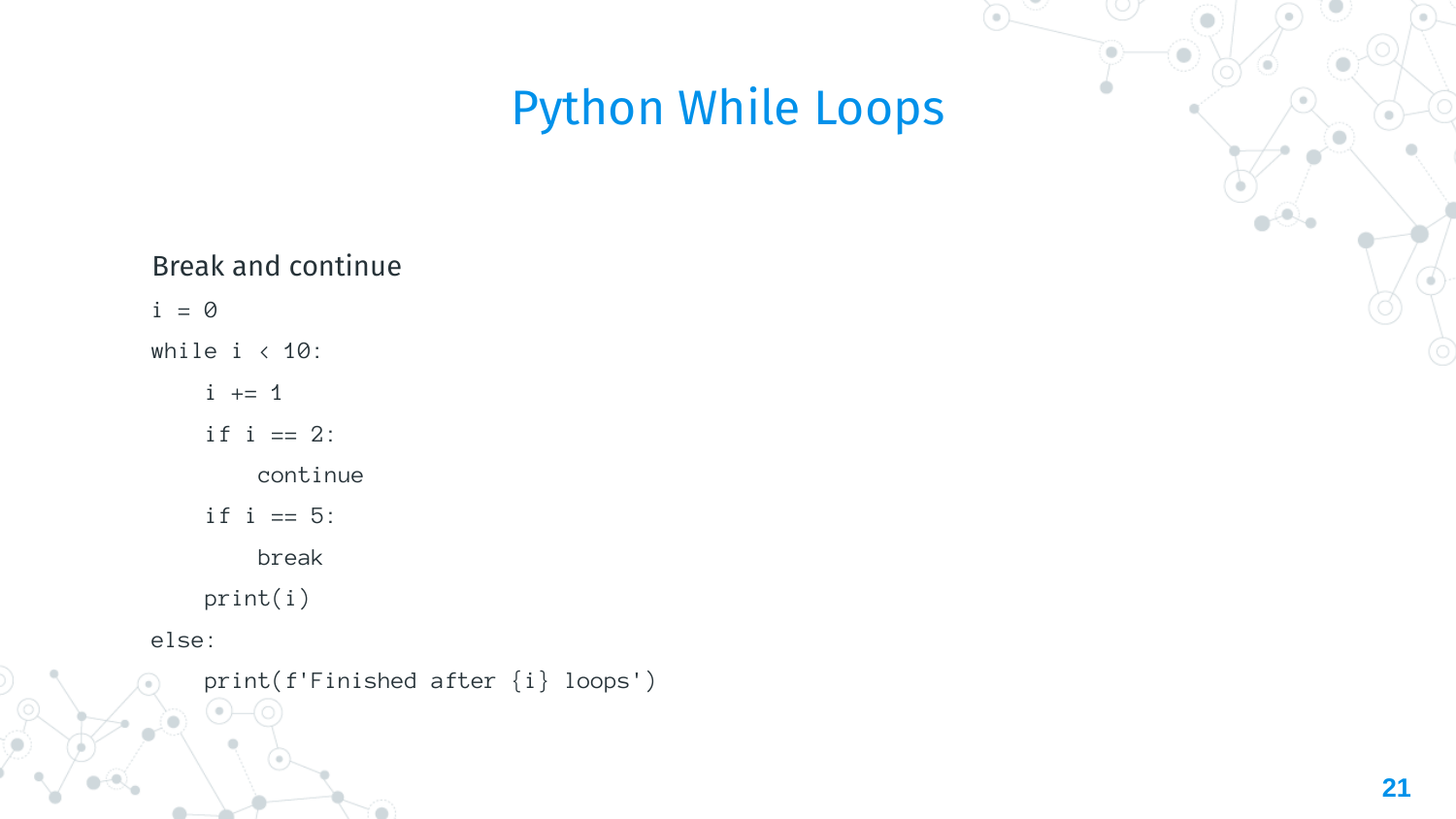

# Python While Loops
Break and continue
i = 0
while i < 10:
    i += 1
    if i == 2:
        continue
    if i == 5:
        break
    print(i)
else:
    print(f'Finished after {i} loops')
21